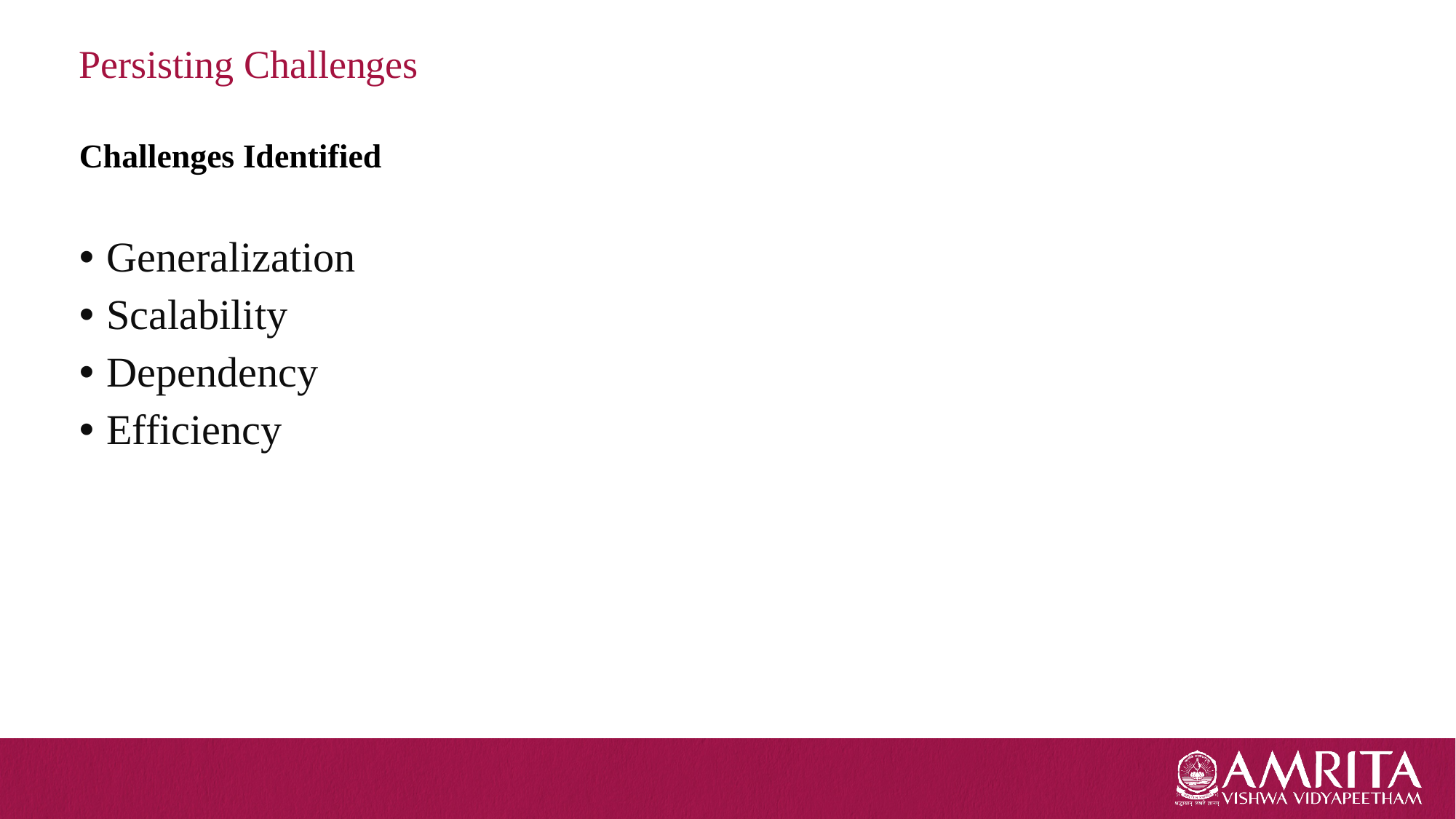

# Persisting Challenges
Challenges Identified

Generalization
Scalability
Dependency
Efficiency